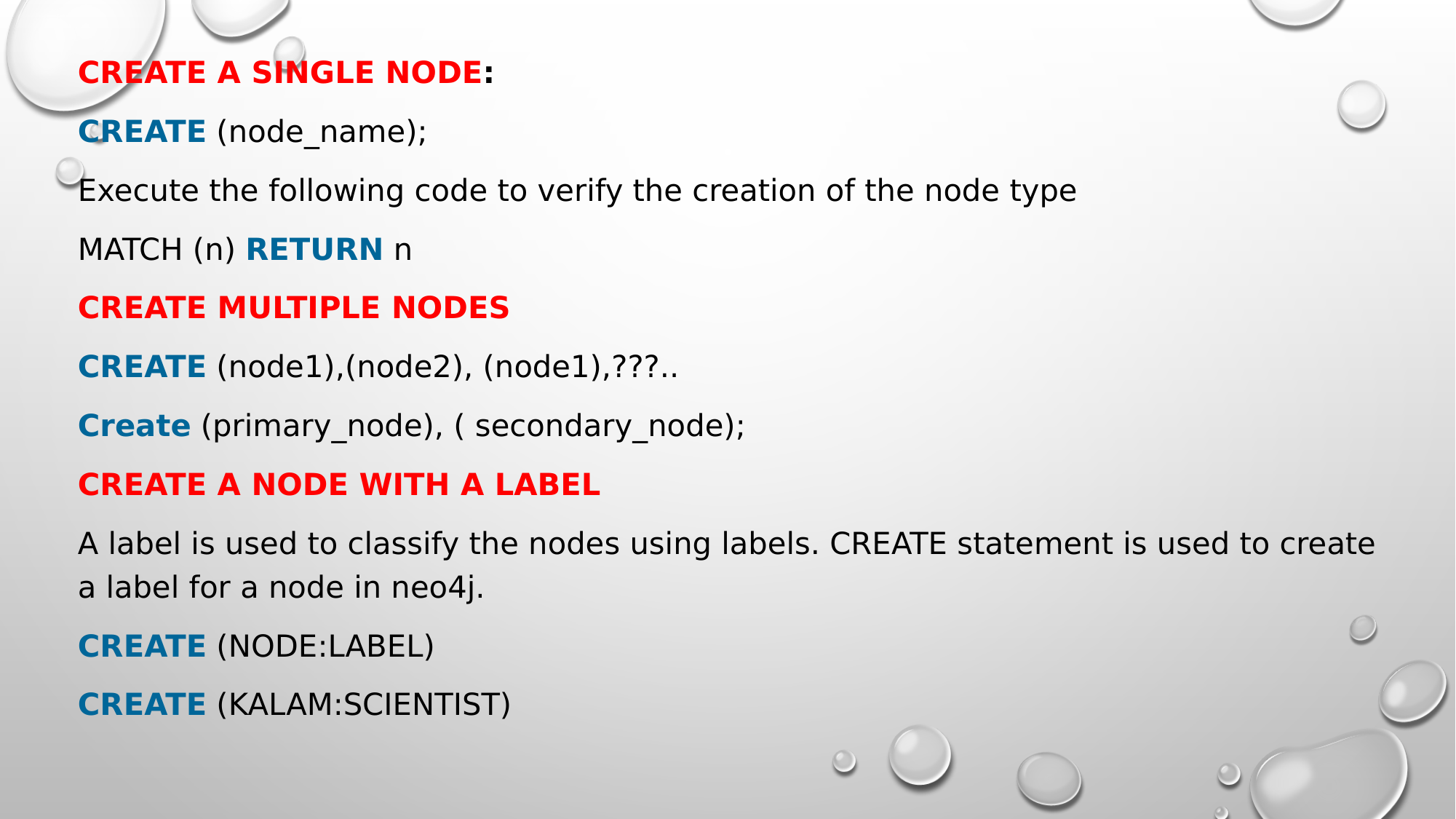

Create a Single Node:
CREATE (node_name);
Execute the following code to verify the creation of the node type
MATCH (n) RETURN n
Create Multiple Nodes
CREATE (node1),(node2), (node1),???..
Create (primary_node), ( secondary_node);
Create a node with a label
A label is used to classify the nodes using labels. CREATE statement is used to create a label for a node in neo4j.
CREATE (node:label)
CREATE (Kalam:scientist)